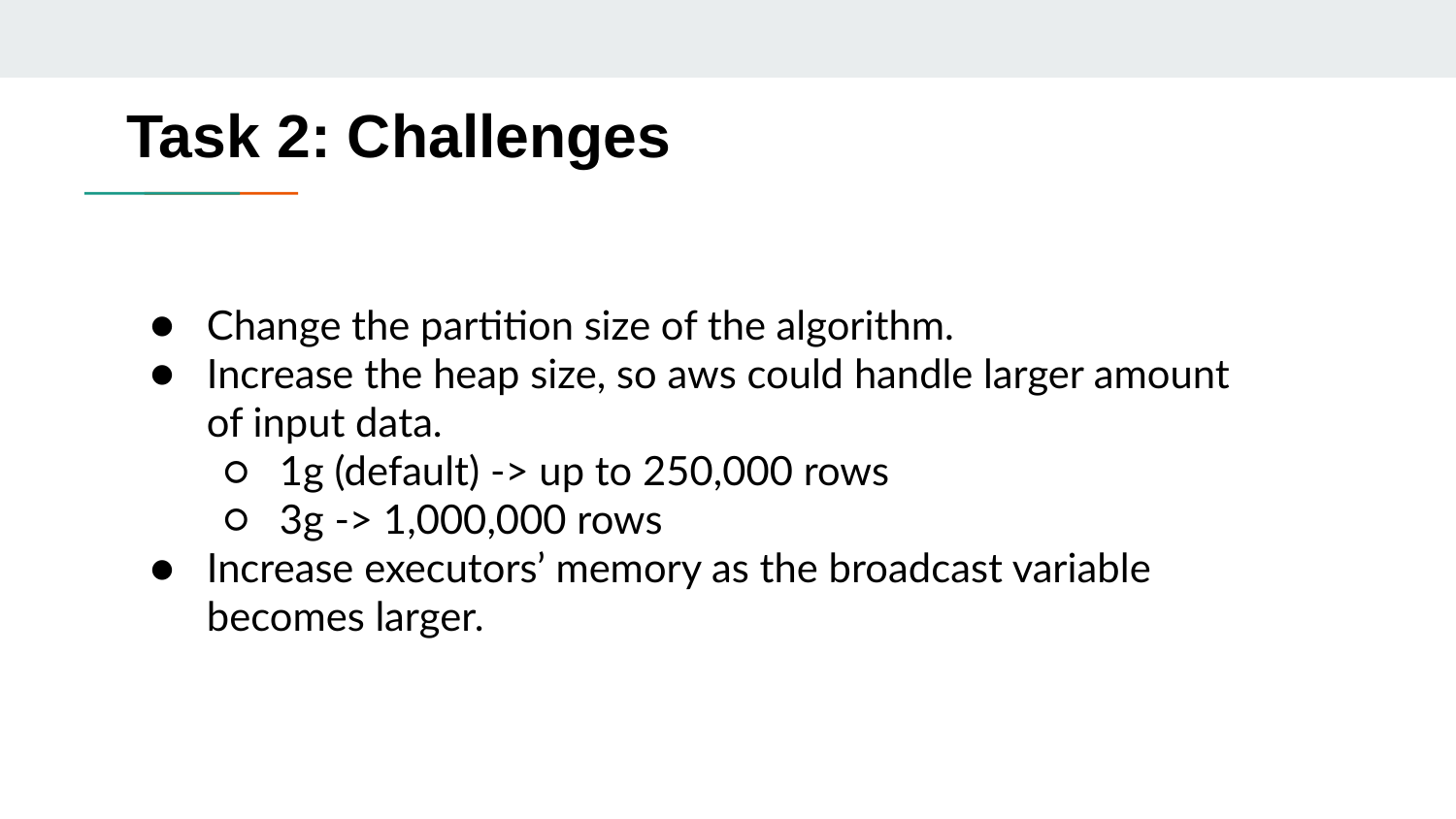

Task 2: Challenges

Change the partition size of the algorithm.
Increase the heap size, so aws could handle larger amount of input data.
1g (default) -> up to 250,000 rows
3g -> 1,000,000 rows
Increase executors’ memory as the broadcast variable becomes larger.